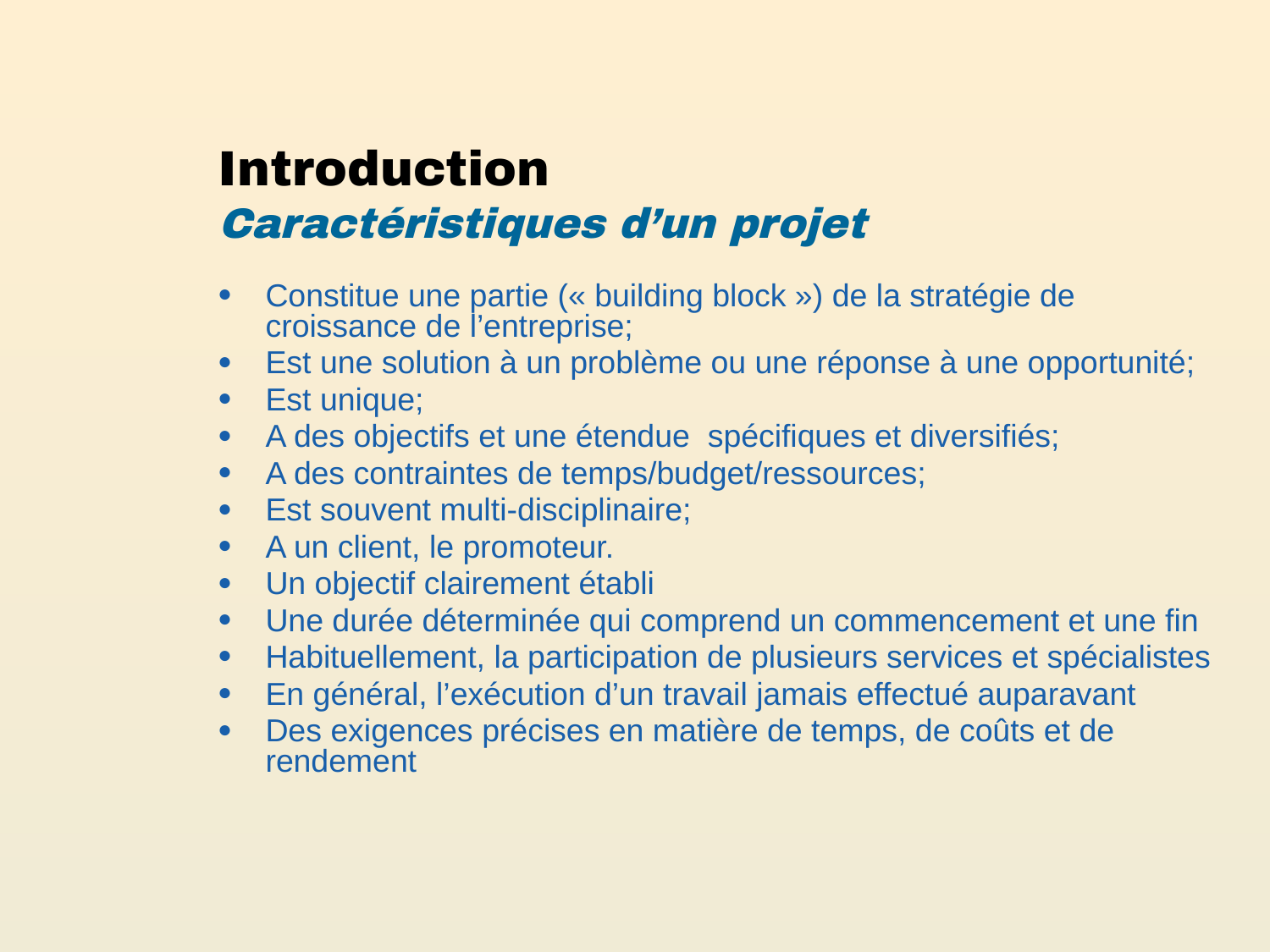

# Introduction Caractéristiques d’un projet
Constitue une partie (« building block ») de la stratégie de croissance de l’entreprise;
Est une solution à un problème ou une réponse à une opportunité;
Est unique;
A des objectifs et une étendue  spécifiques et diversifiés;
A des contraintes de temps/budget/ressources;
Est souvent multi-disciplinaire;
A un client, le promoteur.
Un objectif clairement établi
Une durée déterminée qui comprend un commencement et une fin
Habituellement, la participation de plusieurs services et spécialistes
En général, l’exécution d’un travail jamais effectué auparavant
Des exigences précises en matière de temps, de coûts et de rendement